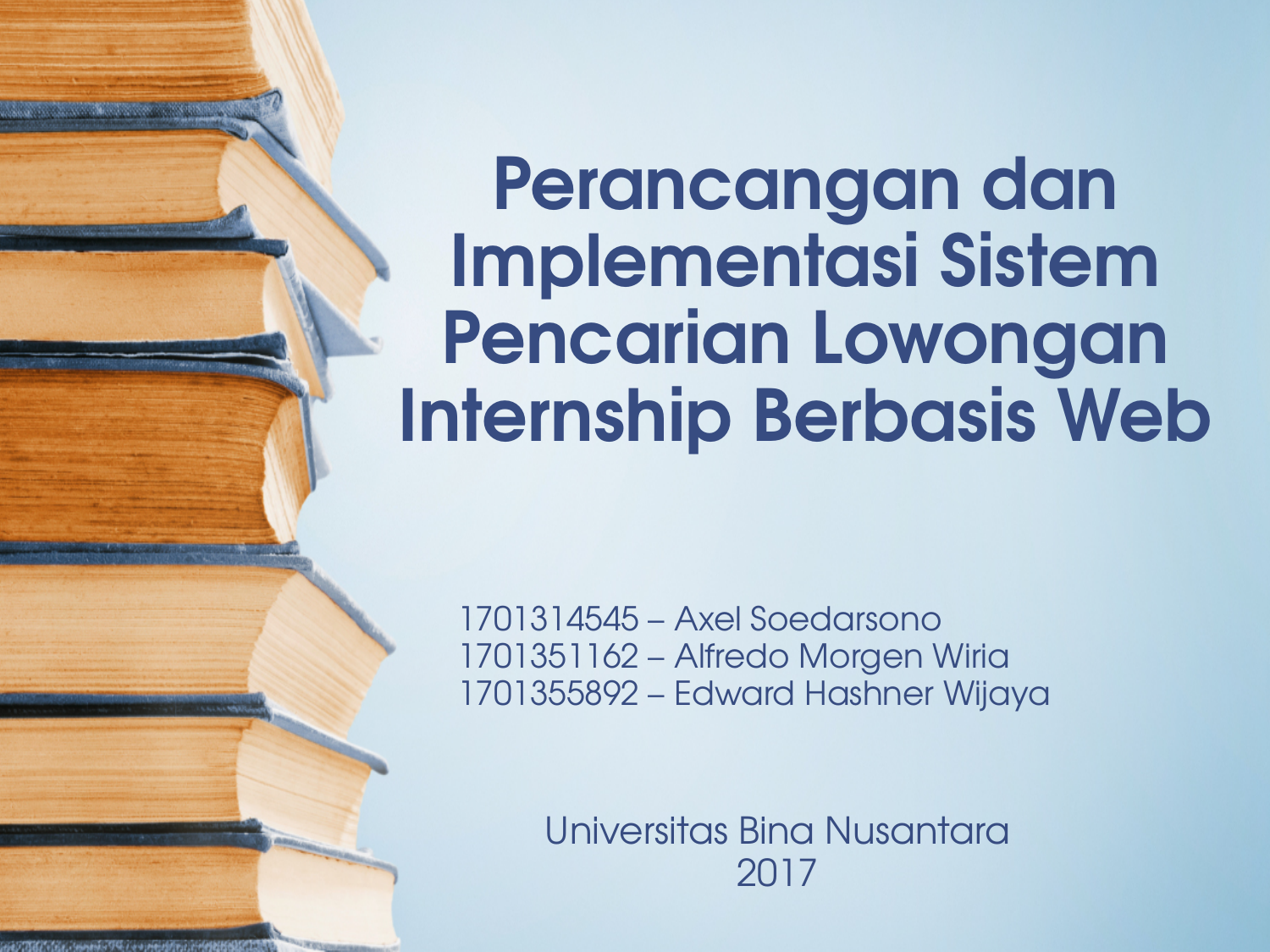

# Perancangan dan Implementasi Sistem Pencarian Lowongan Internship Berbasis Web
1701314545 – Axel Soedarsono
1701351162 – Alfredo Morgen Wiria
1701355892 – Edward Hashner Wijaya

Universitas Bina Nusantara
2017